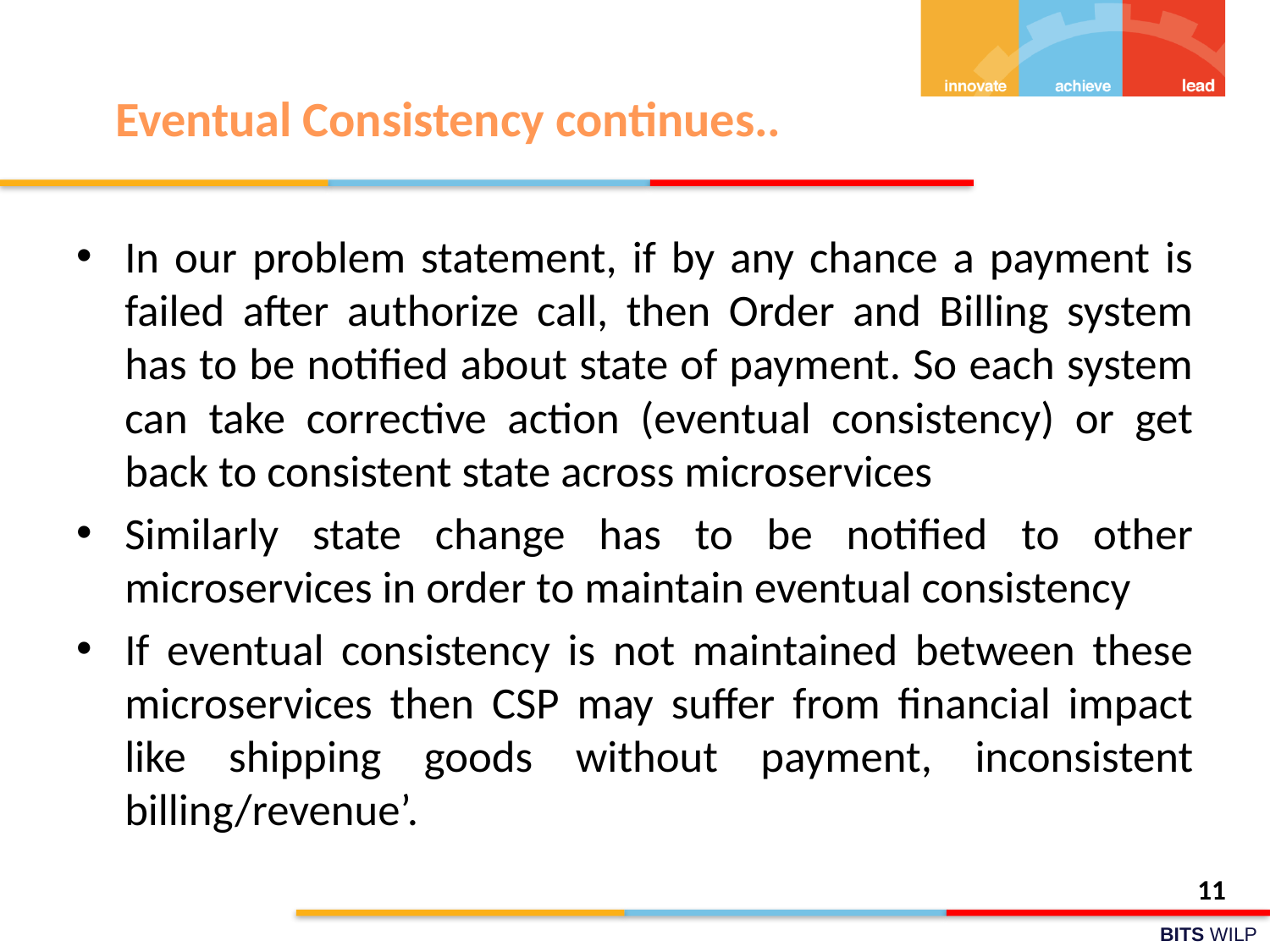

Eventual Consistency continues..
In our problem statement, if by any chance a payment is failed after authorize call, then Order and Billing system has to be notified about state of payment. So each system can take corrective action (eventual consistency) or get back to consistent state across microservices
Similarly state change has to be notified to other microservices in order to maintain eventual consistency
If eventual consistency is not maintained between these microservices then CSP may suffer from financial impact like shipping goods without payment, inconsistent billing/revenue’.

11